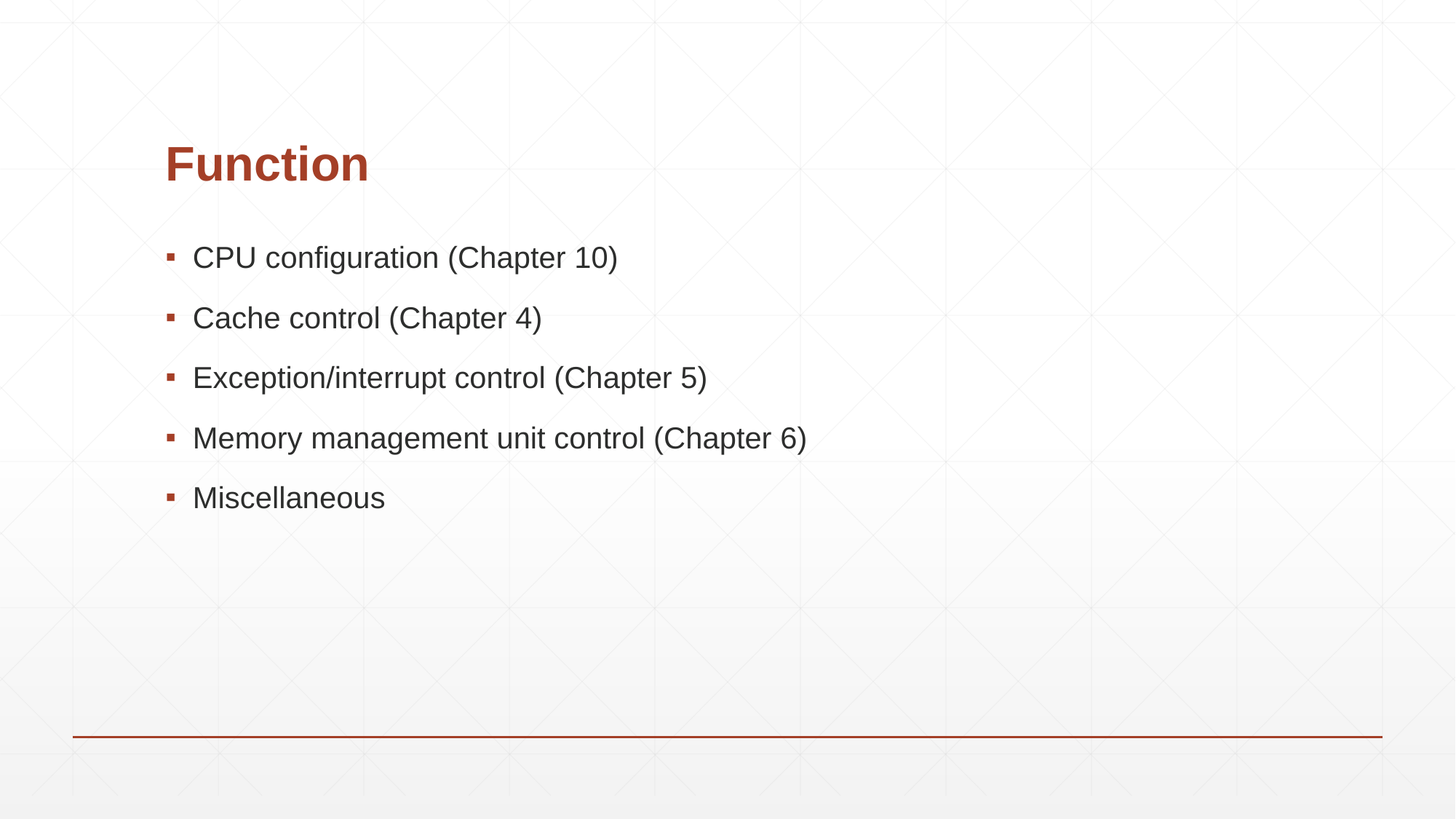

# Function
CPU configuration (Chapter 10)
Cache control (Chapter 4)
Exception/interrupt control (Chapter 5)
Memory management unit control (Chapter 6)
Miscellaneous